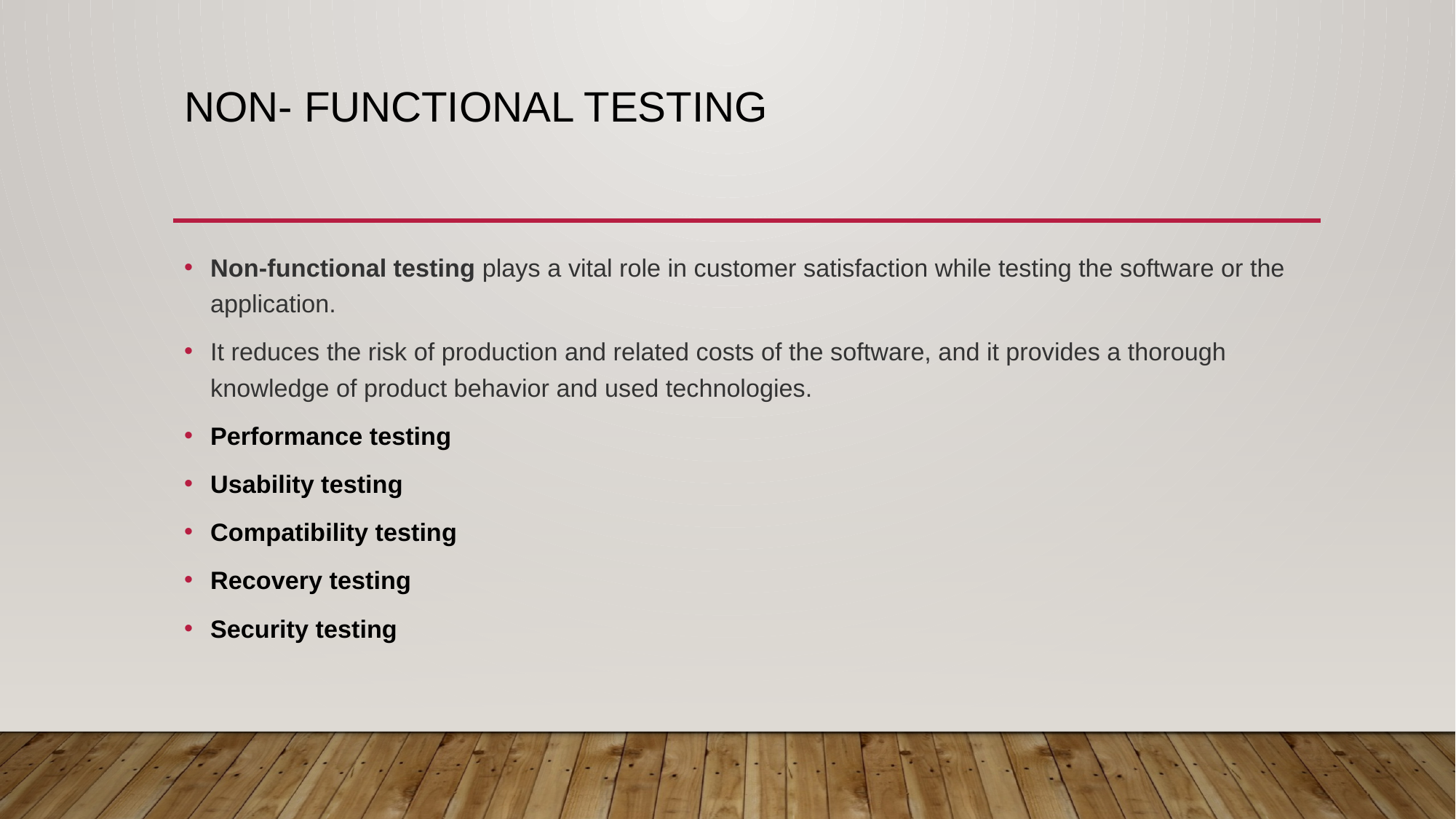

# Non- Functional testing
Non-functional testing plays a vital role in customer satisfaction while testing the software or the application.
It reduces the risk of production and related costs of the software, and it provides a thorough knowledge of product behavior and used technologies.
Performance testing
Usability testing
Compatibility testing
Recovery testing
Security testing